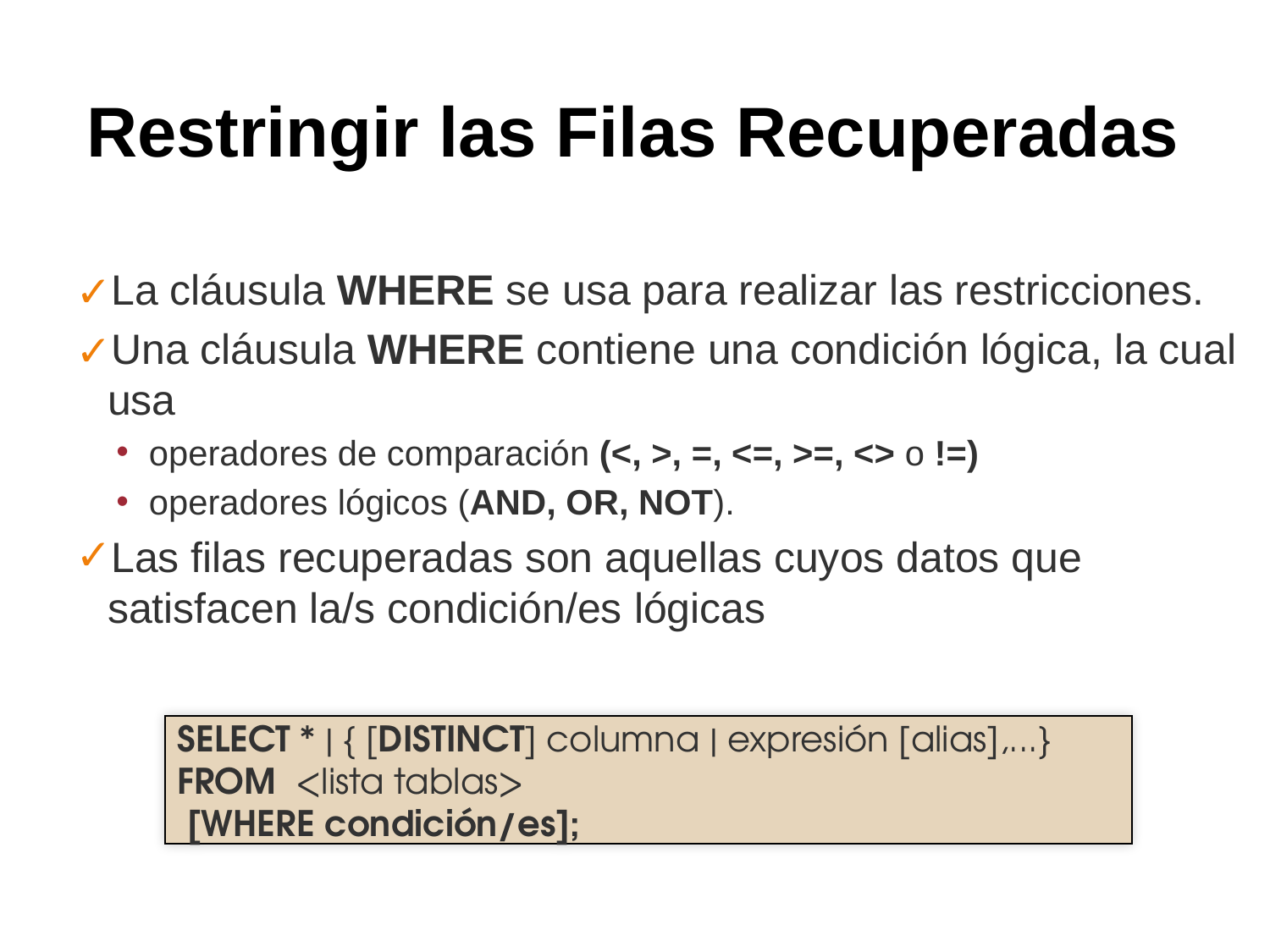

# Restringir las Filas Recuperadas
La cláusula WHERE se usa para realizar las restricciones.
Una cláusula WHERE contiene una condición lógica, la cual usa
operadores de comparación (<, >, =, <=, >=, <> o !=)
operadores lógicos (AND, OR, NOT).
Las filas recuperadas son aquellas cuyos datos que satisfacen la/s condición/es lógicas

SELECT * | { [DISTINCT] columna | expresión [alias],...}
FROM  <lista tablas>
 [WHERE condición/es];